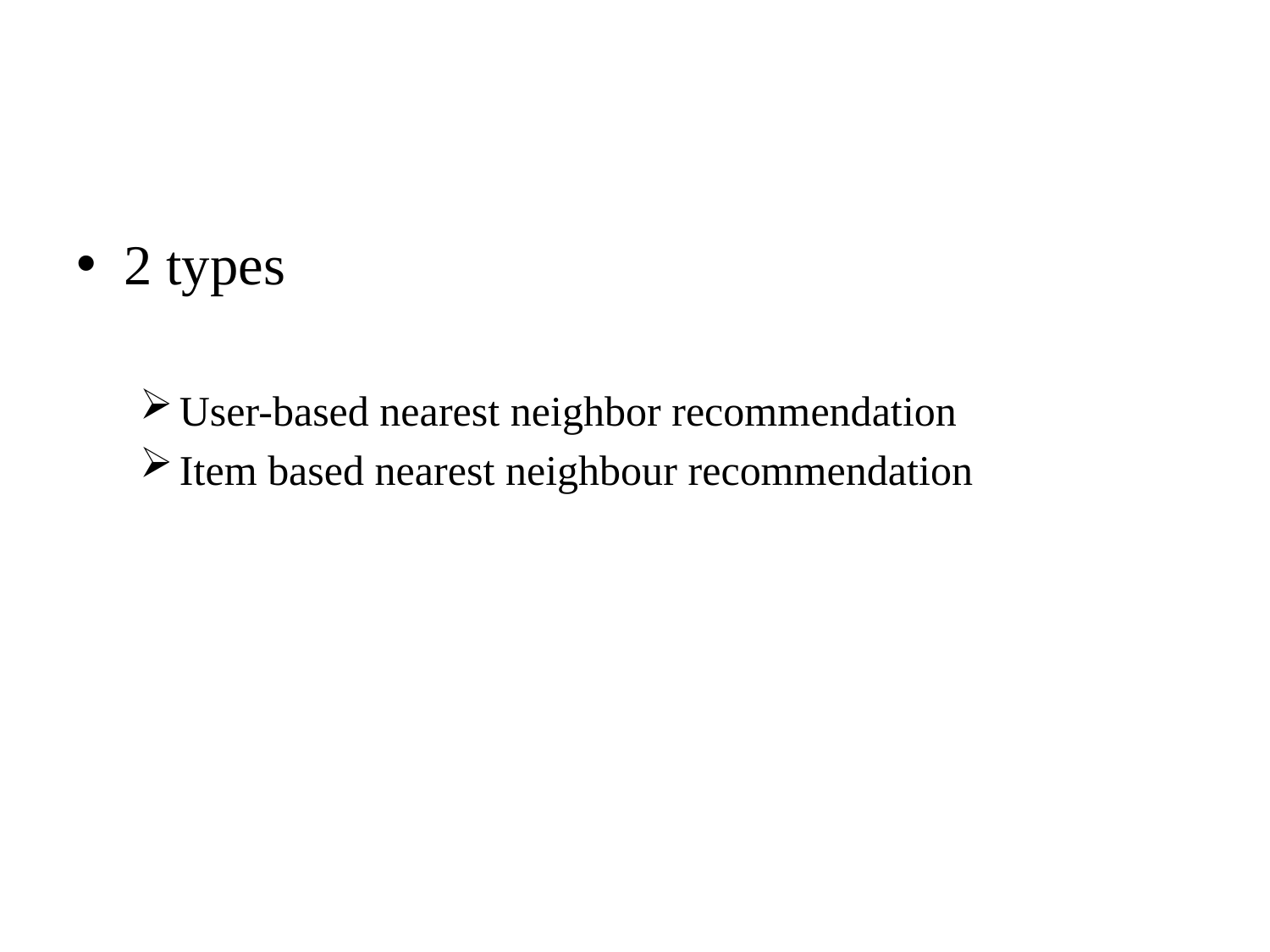

#
2 types

User-based nearest neighbor recommendation
Item based nearest neighbour recommendation